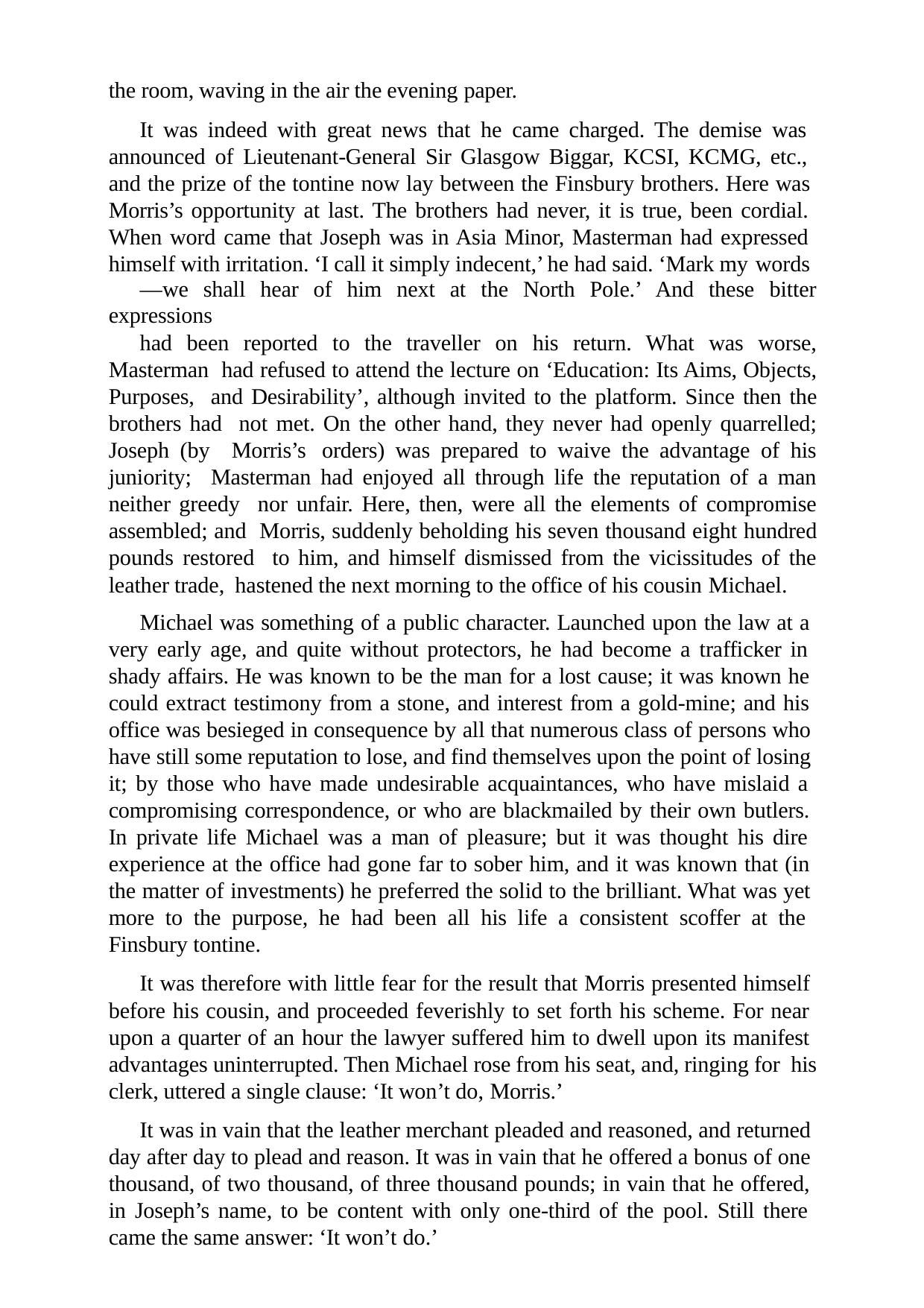

the room, waving in the air the evening paper.
It was indeed with great news that he came charged. The demise was  announced of Lieutenant-General Sir Glasgow Biggar, KCSI, KCMG, etc.,  and the prize of the tontine now lay between the Finsbury brothers. Here was  Morris’s opportunity at last. The brothers had never, it is true, been cordial.  When word came that Joseph was in Asia Minor, Masterman had expressed  himself with irritation. ‘I call it simply indecent,’ he had said. ‘Mark my words
—we shall hear of him next at the North Pole.’ And these bitter expressions
had been reported to the traveller on his return. What was worse, Masterman  had refused to attend the lecture on ‘Education: Its Aims, Objects, Purposes,  and Desirability’, although invited to the platform. Since then the brothers had  not met. On the other hand, they never had openly quarrelled; Joseph (by  Morris’s orders) was prepared to waive the advantage of his juniority;  Masterman had enjoyed all through life the reputation of a man neither greedy  nor unfair. Here, then, were all the elements of compromise assembled; and  Morris, suddenly beholding his seven thousand eight hundred pounds restored  to him, and himself dismissed from the vicissitudes of the leather trade,  hastened the next morning to the office of his cousin Michael.
Michael was something of a public character. Launched upon the law at a  very early age, and quite without protectors, he had become a trafficker in  shady affairs. He was known to be the man for a lost cause; it was known he  could extract testimony from a stone, and interest from a gold-mine; and his  office was besieged in consequence by all that numerous class of persons who  have still some reputation to lose, and find themselves upon the point of losing  it; by those who have made undesirable acquaintances, who have mislaid a  compromising correspondence, or who are blackmailed by their own butlers.  In private life Michael was a man of pleasure; but it was thought his dire  experience at the office had gone far to sober him, and it was known that (in  the matter of investments) he preferred the solid to the brilliant. What was yet  more to the purpose, he had been all his life a consistent scoffer at the  Finsbury tontine.
It was therefore with little fear for the result that Morris presented himself  before his cousin, and proceeded feverishly to set forth his scheme. For near  upon a quarter of an hour the lawyer suffered him to dwell upon its manifest  advantages uninterrupted. Then Michael rose from his seat, and, ringing for  his clerk, uttered a single clause: ‘It won’t do, Morris.’
It was in vain that the leather merchant pleaded and reasoned, and returned  day after day to plead and reason. It was in vain that he offered a bonus of one  thousand, of two thousand, of three thousand pounds; in vain that he offered,  in Joseph’s name, to be content with only one-third of the pool. Still there  came the same answer: ‘It won’t do.’